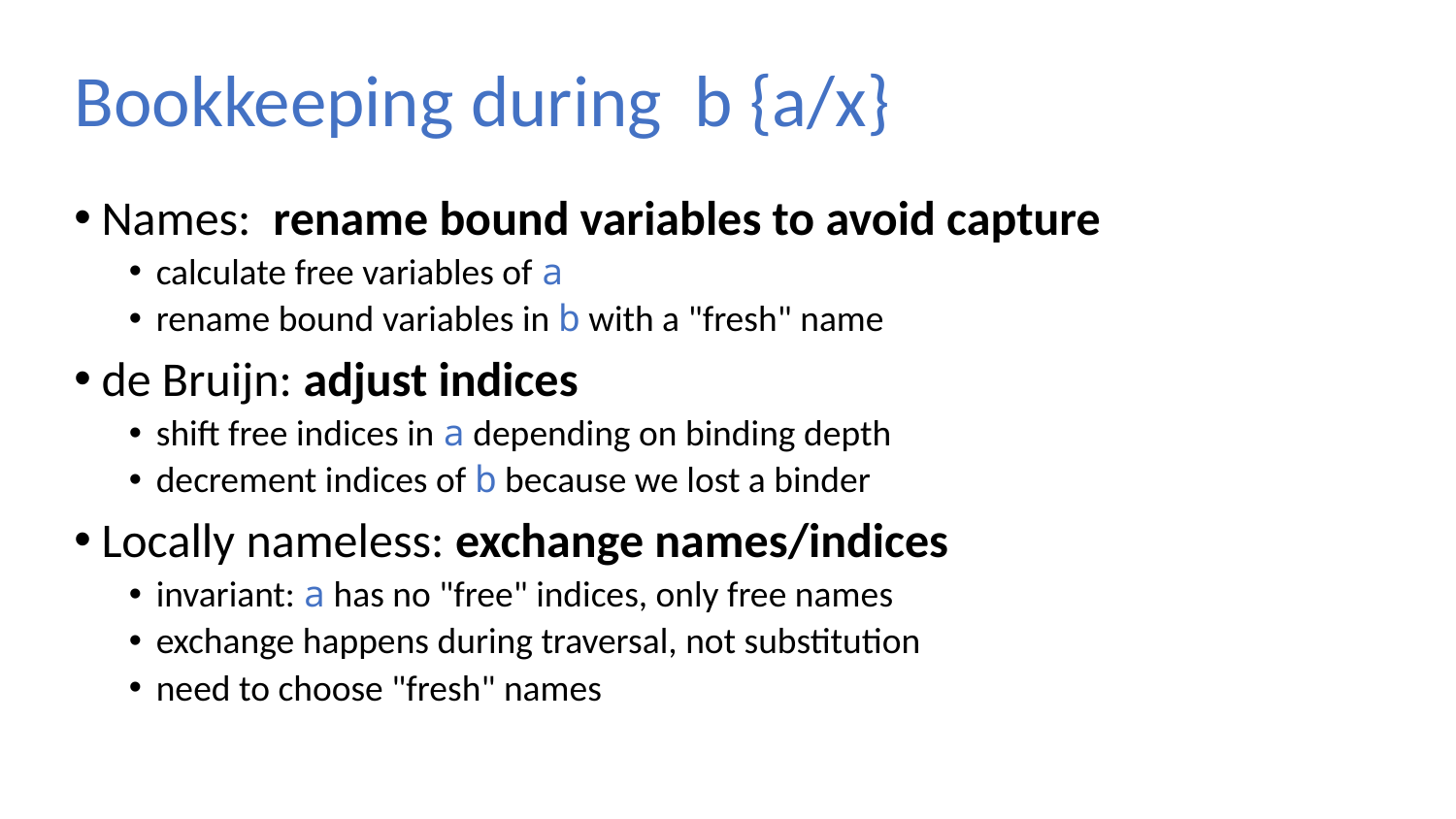

# Bookkeeping during  b {a/x}
Names:  rename bound variables to avoid capture
calculate free variables of a
rename bound variables in b with a "fresh" name
de Bruijn: adjust indices
shift free indices in a depending on binding depth
decrement indices of b because we lost a binder
Locally nameless: exchange names/indices
invariant: a has no "free" indices, only free names
exchange happens during traversal, not substitution
need to choose "fresh" names